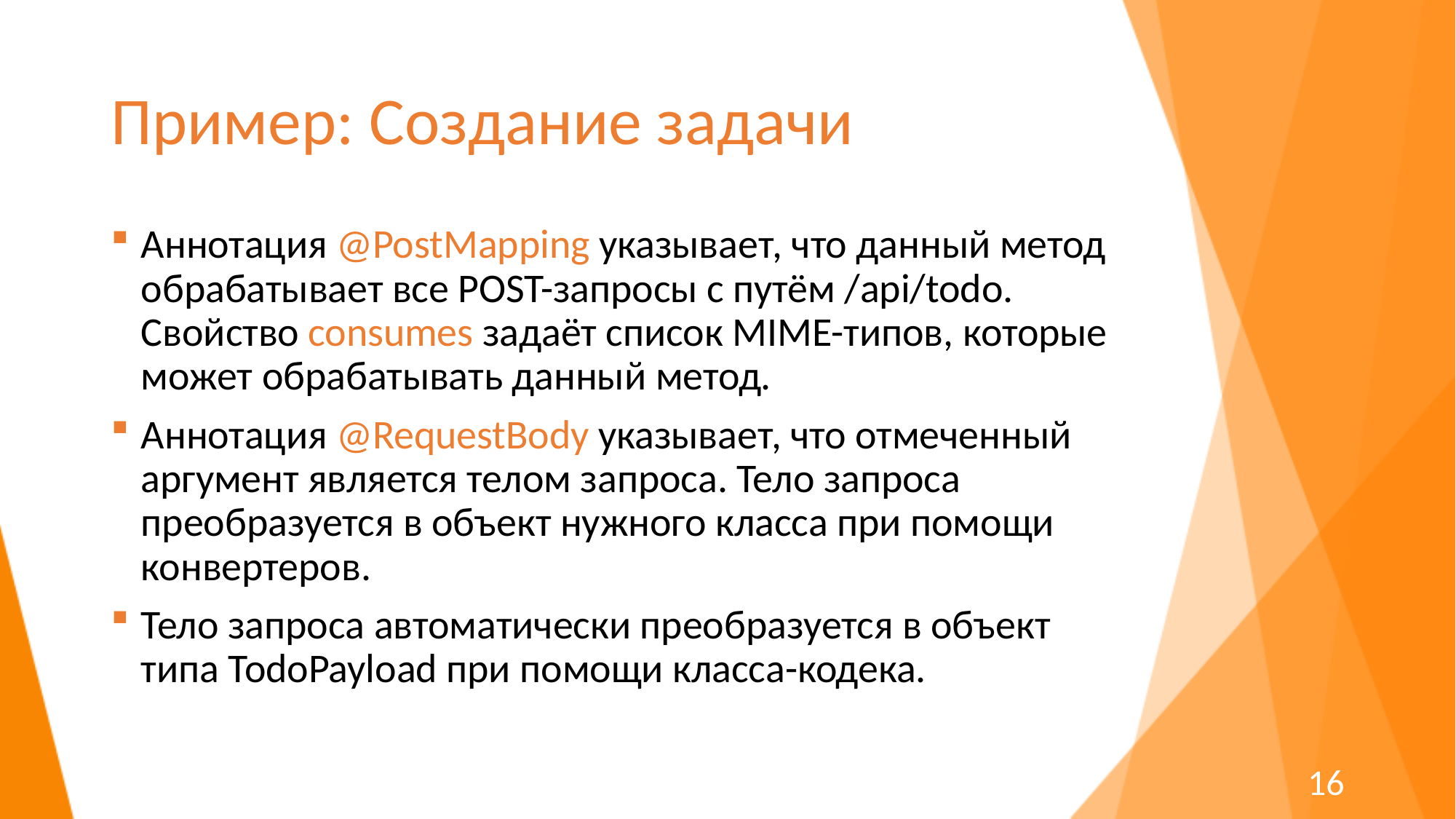

# Пример: Создание задачи
Аннотация @PostMapping указывает, что данный метод обрабатывает все POST-запросы с путём /api/todo. Свойство consumes задаёт список MIME-типов, которые может обрабатывать данный метод.
Аннотация @RequestBody указывает, что отмеченный аргумент является телом запроса. Тело запроса преобразуется в объект нужного класса при помощи конвертеров.
Тело запроса автоматически преобразуется в объект типа TodoPayload при помощи класса-кодека.
16